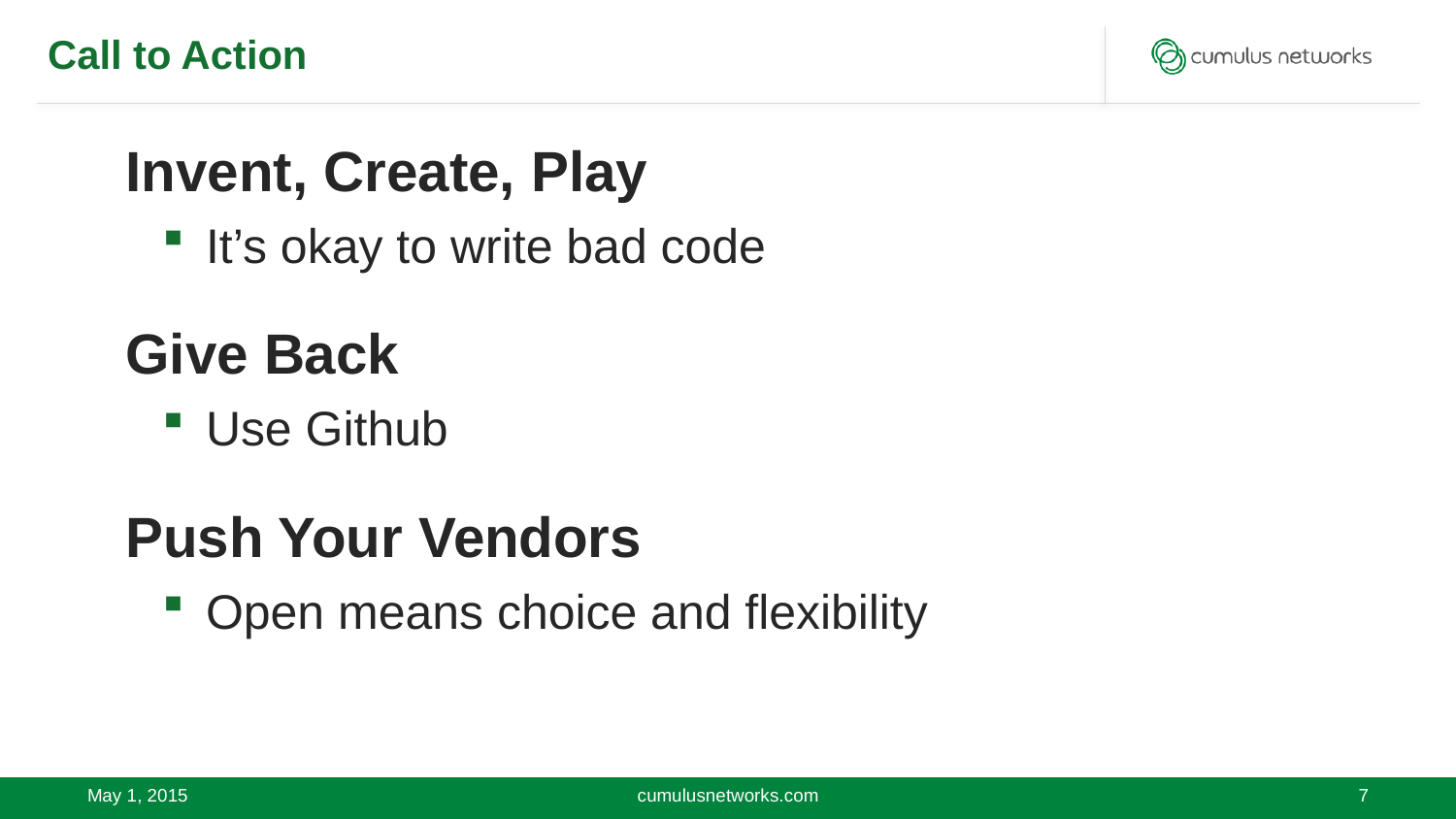

# Call to Action
Invent, Create, Play
It’s okay to write bad code
Give Back
Use Github
Push Your Vendors
Open means choice and flexibility

May 1, 2015
cumulusnetworks.com
7